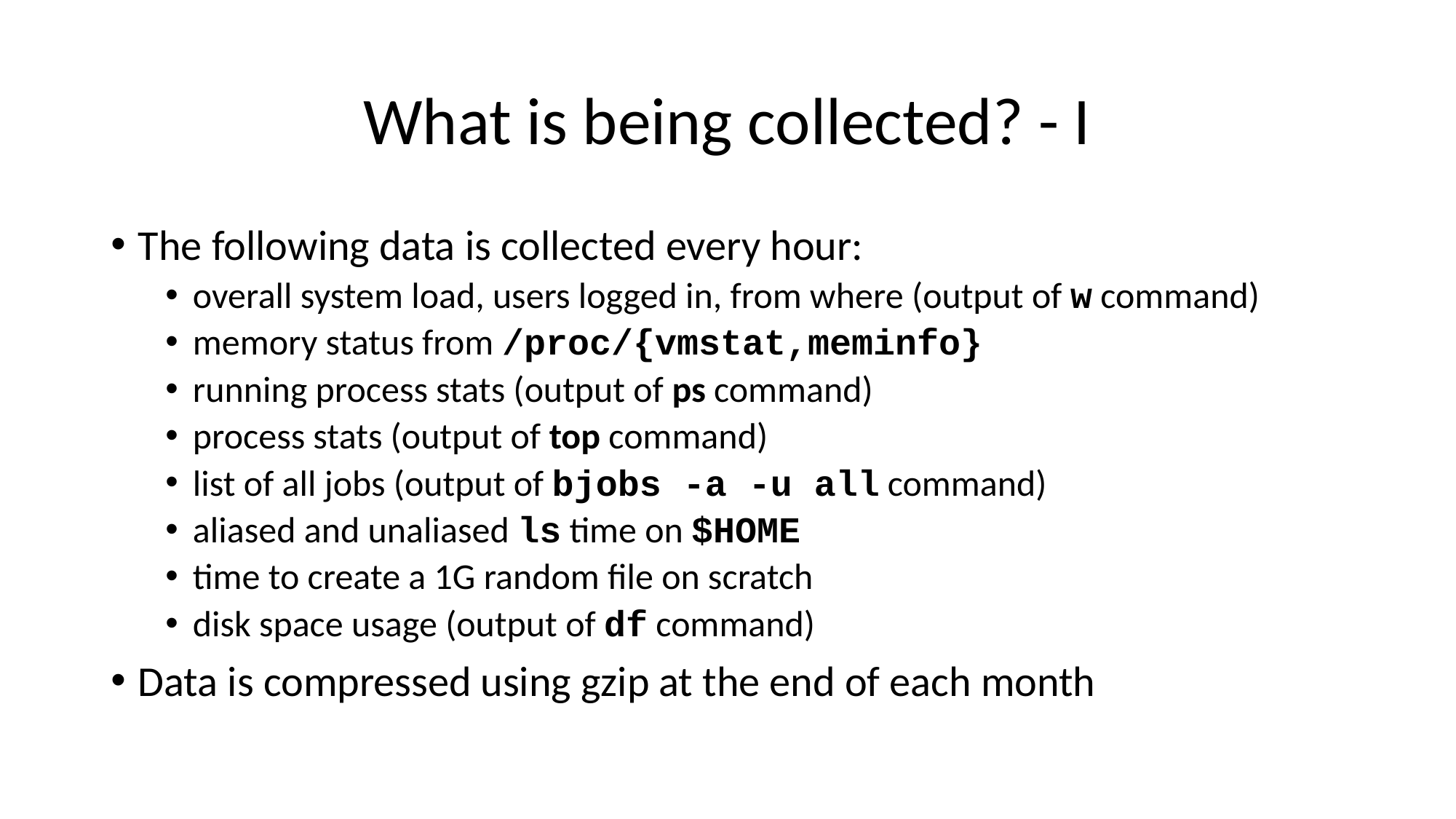

# What is being collected? - I
The following data is collected every hour:
overall system load, users logged in, from where (output of w command)
memory status from /proc/{vmstat,meminfo}
running process stats (output of ps command)
process stats (output of top command)
list of all jobs (output of bjobs -a -u all command)
aliased and unaliased ls time on $HOME
time to create a 1G random file on scratch
disk space usage (output of df command)
Data is compressed using gzip at the end of each month